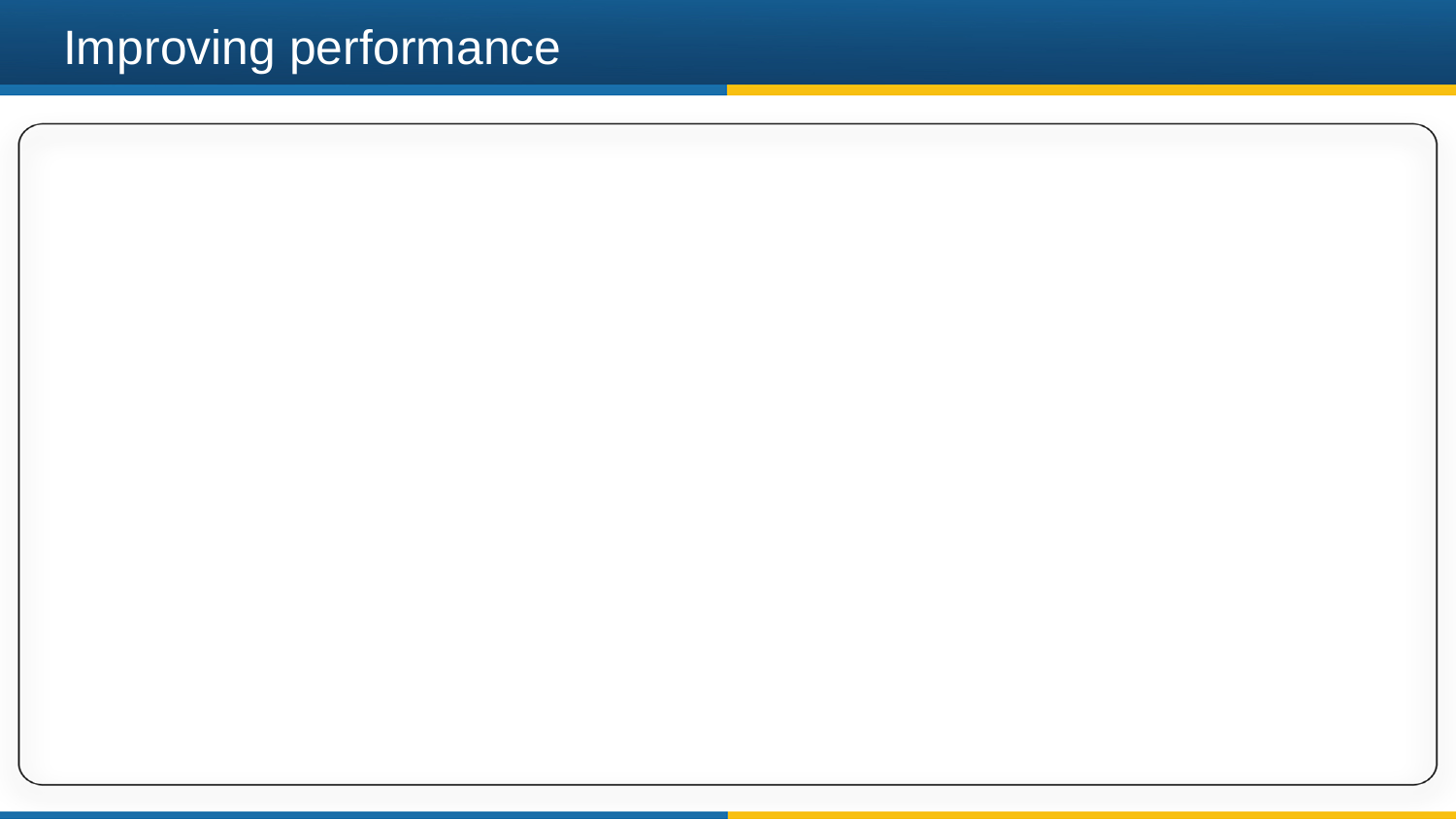

# Improving performance
Changing the number of layers and number of neurons in each layer.
Variation in Transfer functions.
Changing the learning rate.
Training for longer times.
 Type of pre-processing and post-processing.